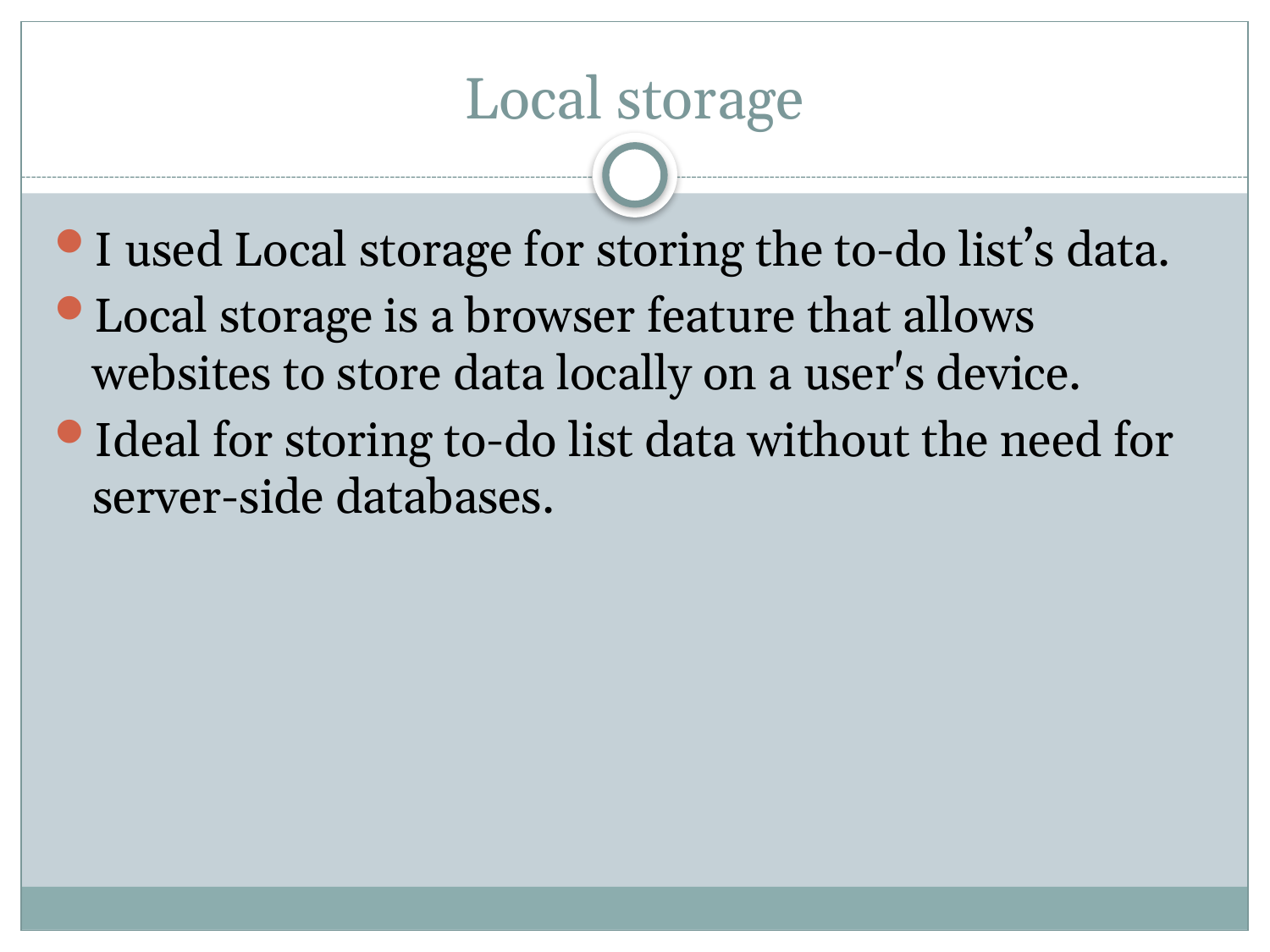

# Local storage
I used Local storage for storing the to-do list’s data.
Local storage is a browser feature that allows websites to store data locally on a user's device.
Ideal for storing to-do list data without the need for server-side databases.